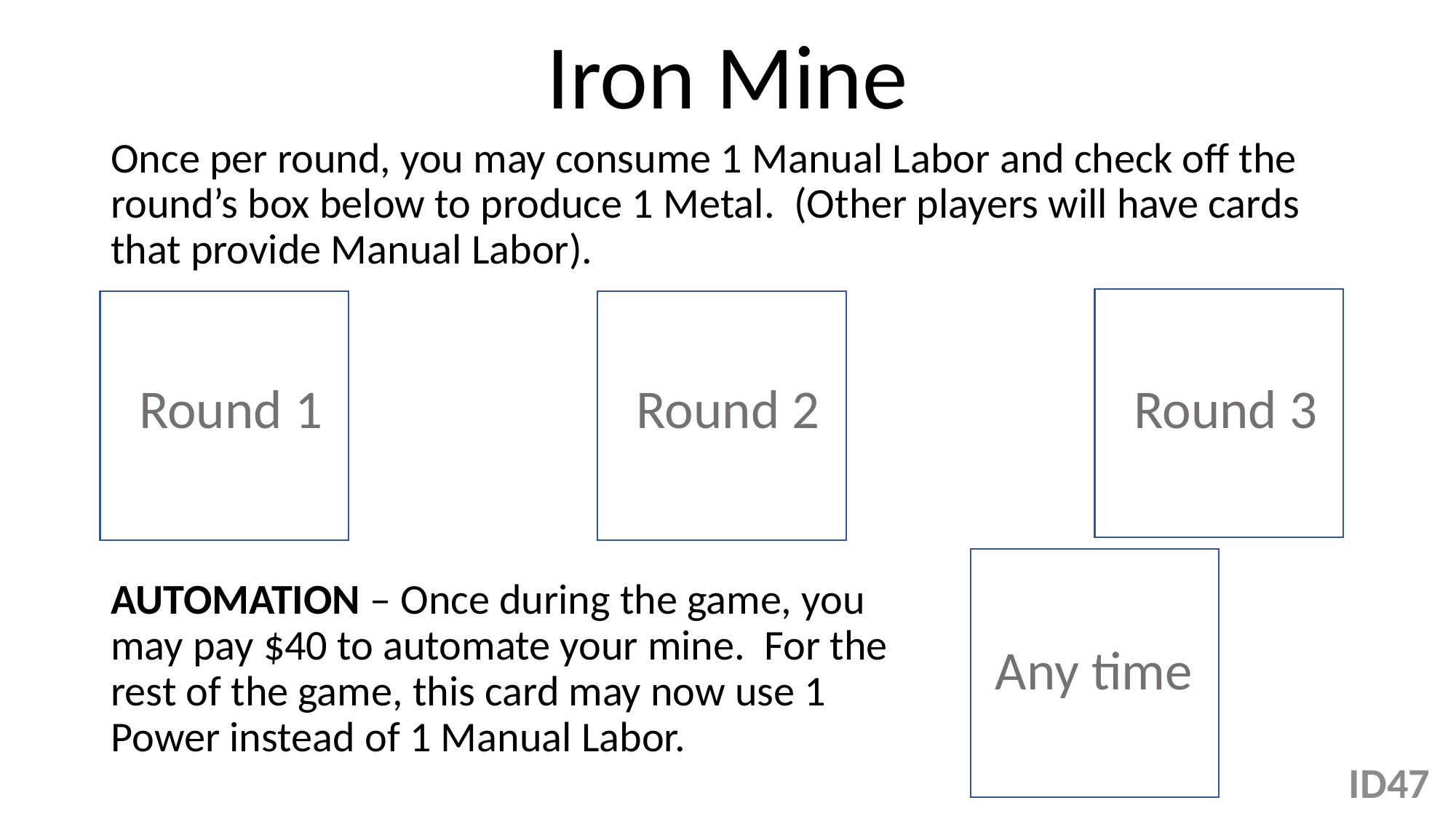

# Iron Mine
Once per round, you may consume 1 Manual Labor and check off the round’s box below to produce 1 Metal.  (Other players will have cards that provide Manual Labor).

Round 1
Round 2
Round 3

AUTOMATION – Once during the game, you may pay $40 to automate your mine.  For the rest of the game, this card may now use 1 Power instead of 1 Manual Labor.
Any time
47